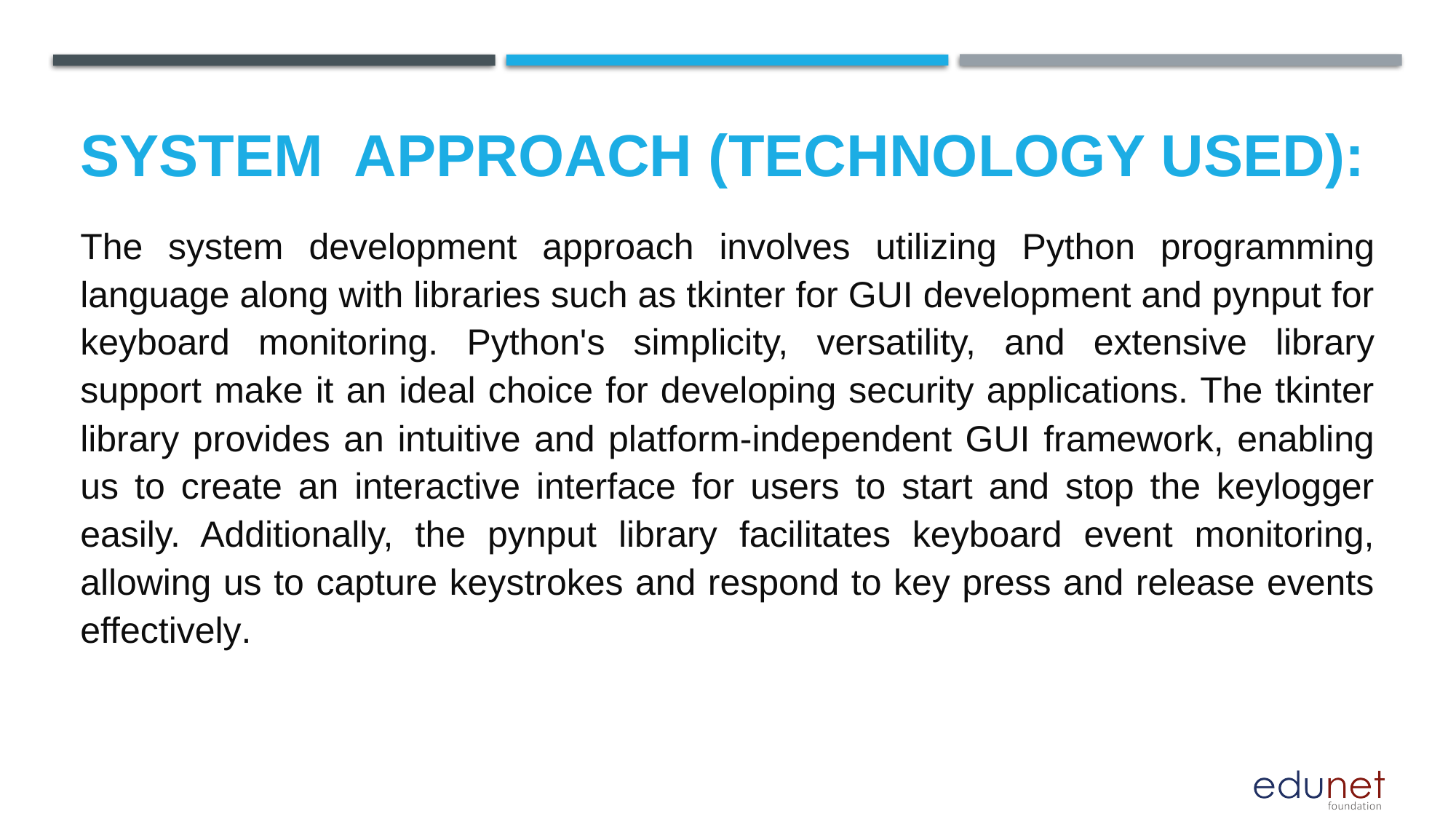

# System  ApproacH (Technology Used):
The system development approach involves utilizing Python programming language along with libraries such as tkinter for GUI development and pynput for keyboard monitoring. Python's simplicity, versatility, and extensive library support make it an ideal choice for developing security applications. The tkinter library provides an intuitive and platform-independent GUI framework, enabling us to create an interactive interface for users to start and stop the keylogger easily. Additionally, the pynput library facilitates keyboard event monitoring, allowing us to capture keystrokes and respond to key press and release events effectively.